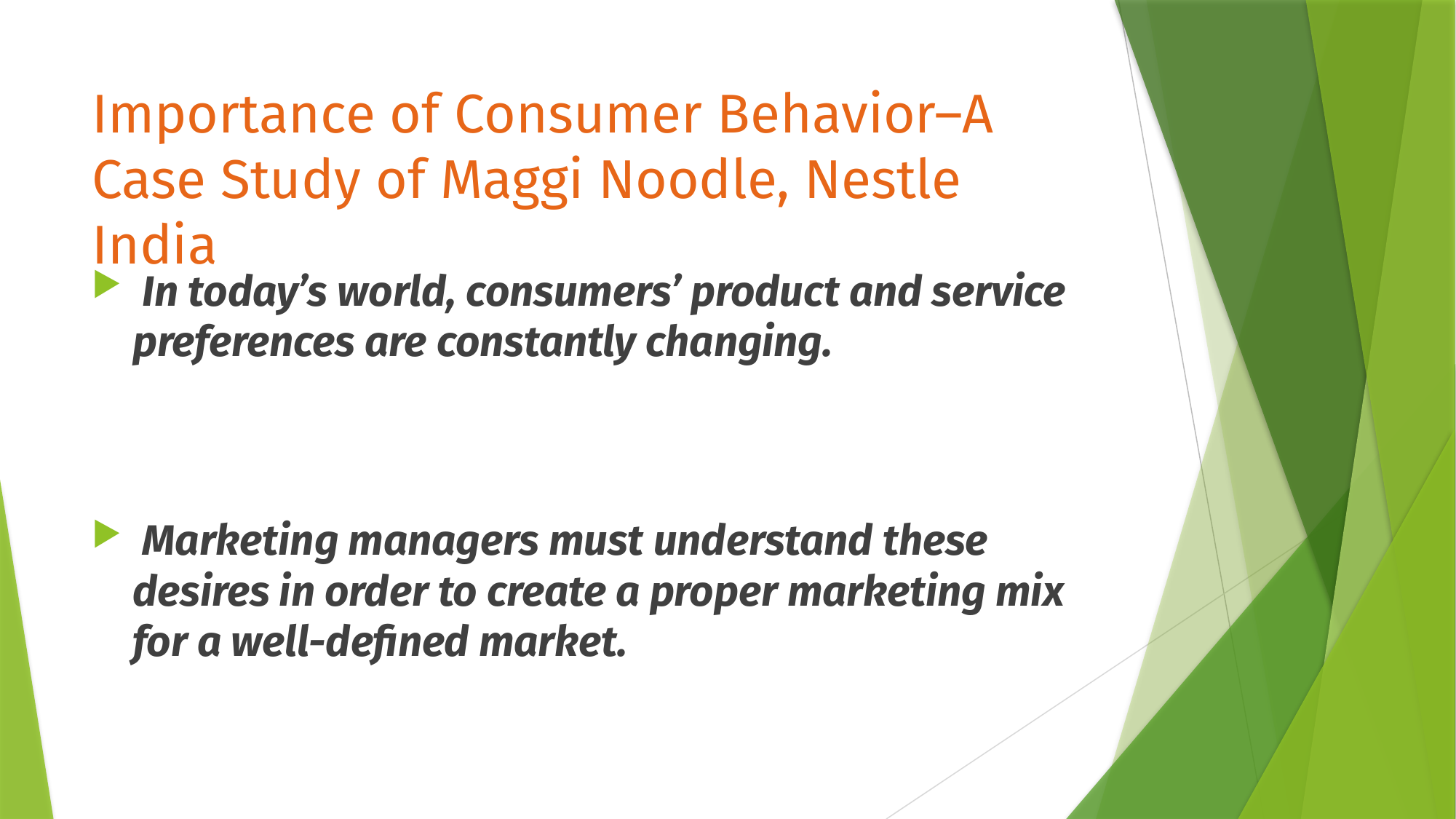

# Importance of Consumer Behavior–A Case Study of Maggi Noodle, Nestle India
 In today’s world, consumers’ product and service preferences are constantly changing.

 Marketing managers must understand these desires in order to create a proper marketing mix for a well-defined market.